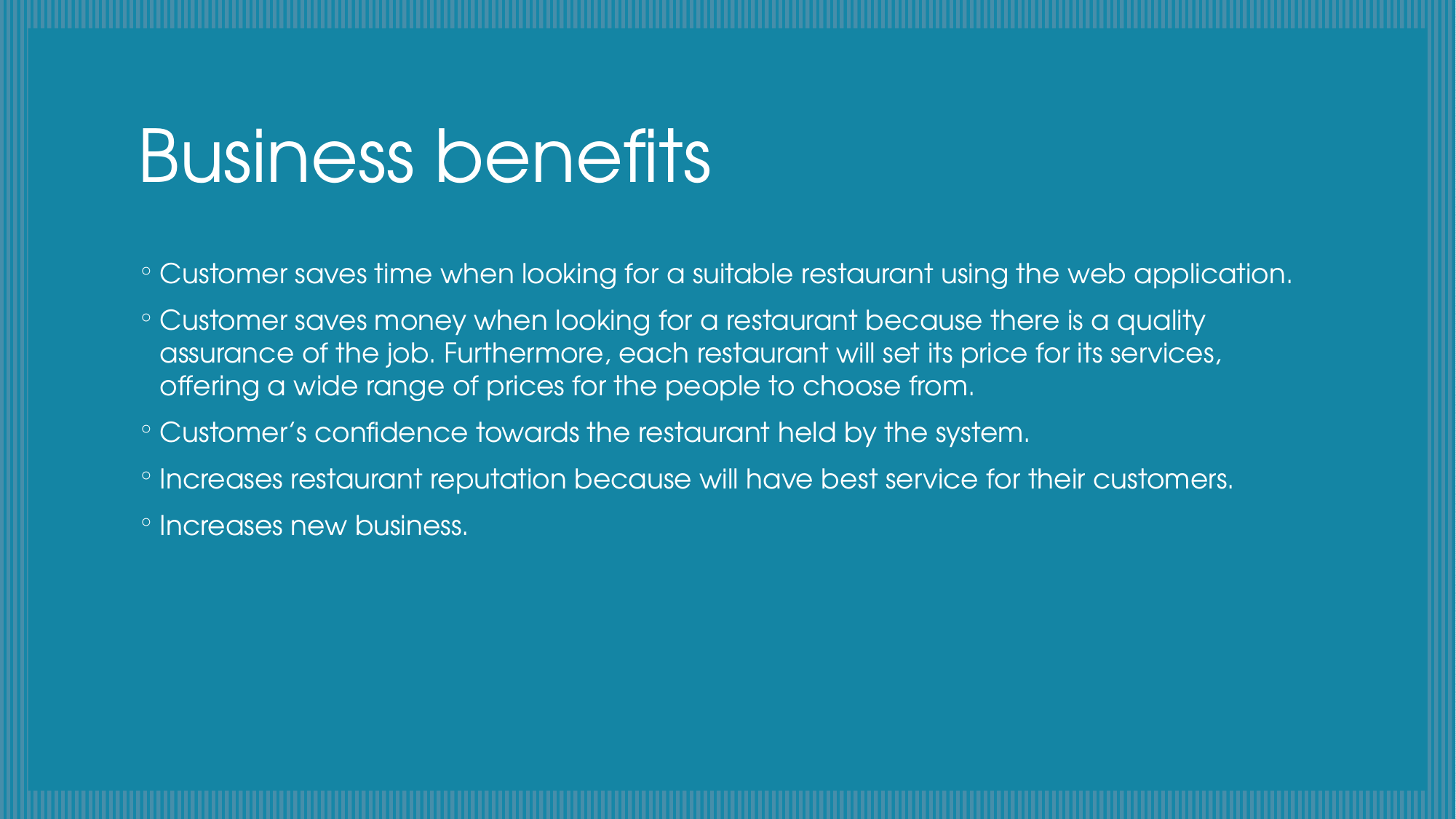

# Business benefits
Customer saves time when looking for a suitable restaurant using the web application.
Customer saves money when looking for a restaurant because there is a quality assurance of the job. Furthermore, each restaurant will set its price for its services, offering a wide range of prices for the people to choose from.
Customer’s confidence towards the restaurant held by the system.
Increases restaurant reputation because will have best service for their customers.
Increases new business.